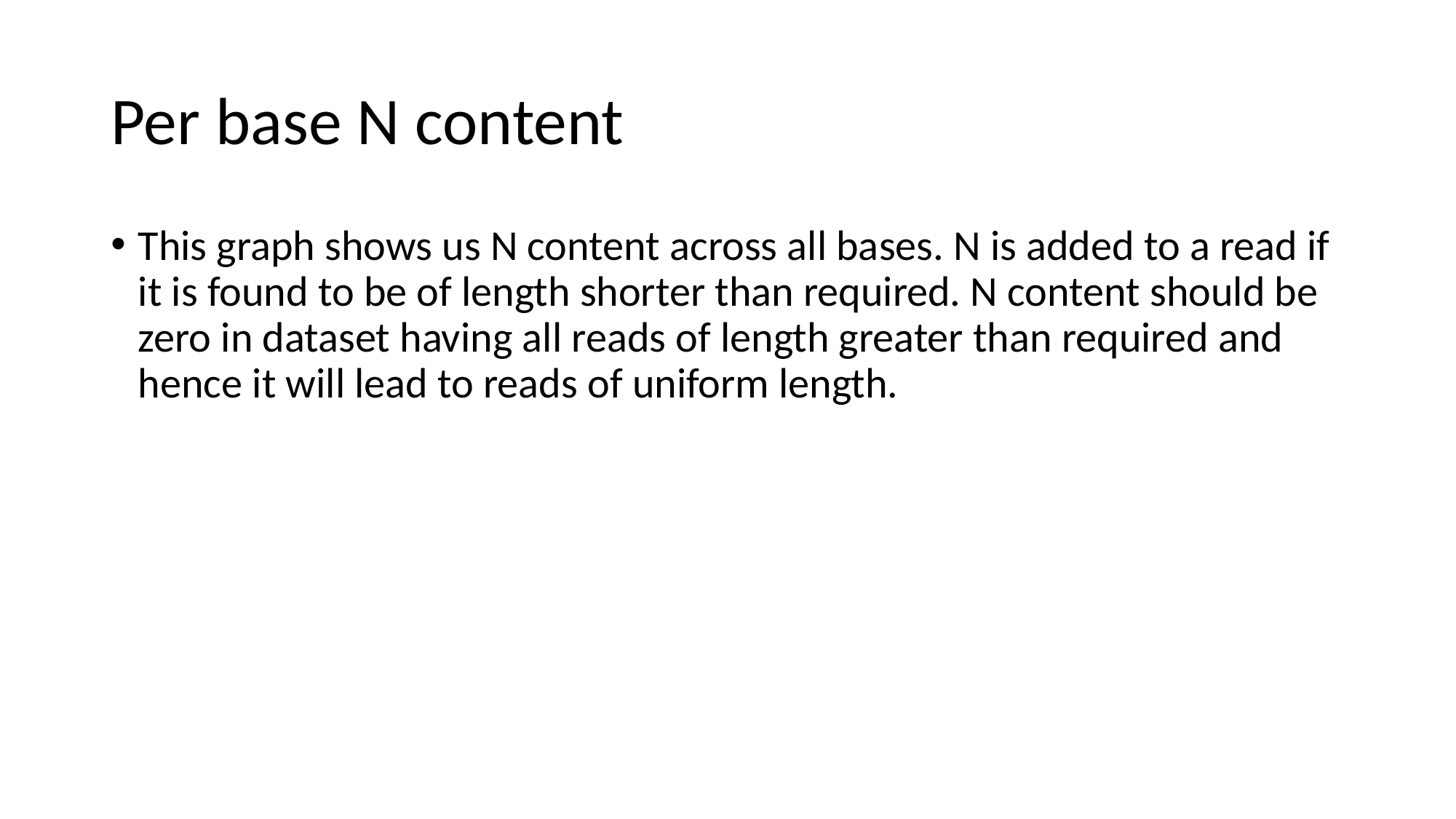

# Per base N content
This graph shows us N content across all bases. N is added to a read if it is found to be of length shorter than required. N content should be zero in dataset having all reads of length greater than required and hence it will lead to reads of uniform length.